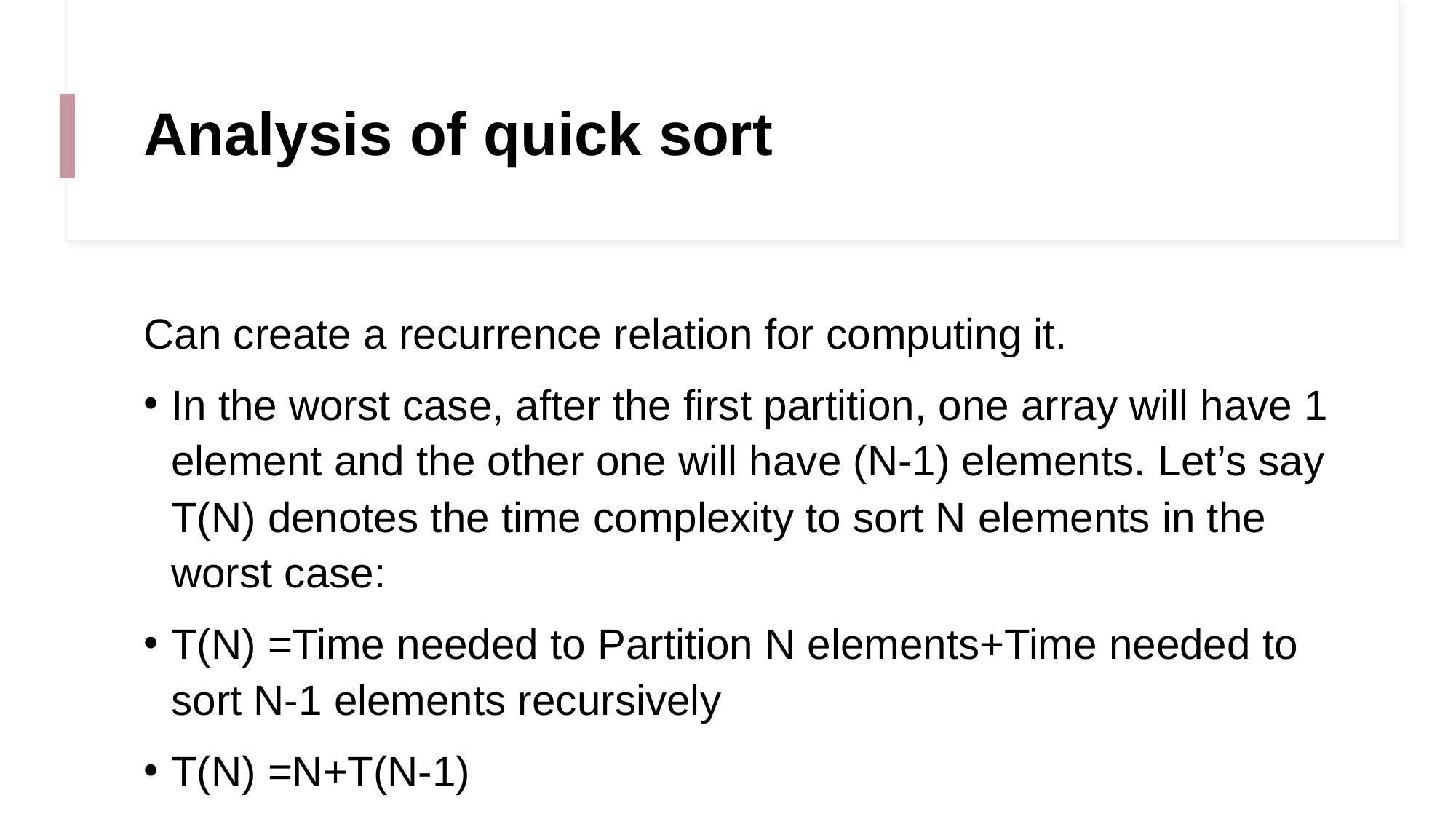

# Analysis of quick sort
Can create a recurrence relation for computing it.
In the worst case, after the first partition, one array will have 1 element and the other one will have (N-1) elements. Let’s say T(N) denotes the time complexity to sort N elements in the worst case:
T(N) =Time needed to Partition N elements+Time needed to sort N-1 elements recursively
T(N) =N+T(N-1)